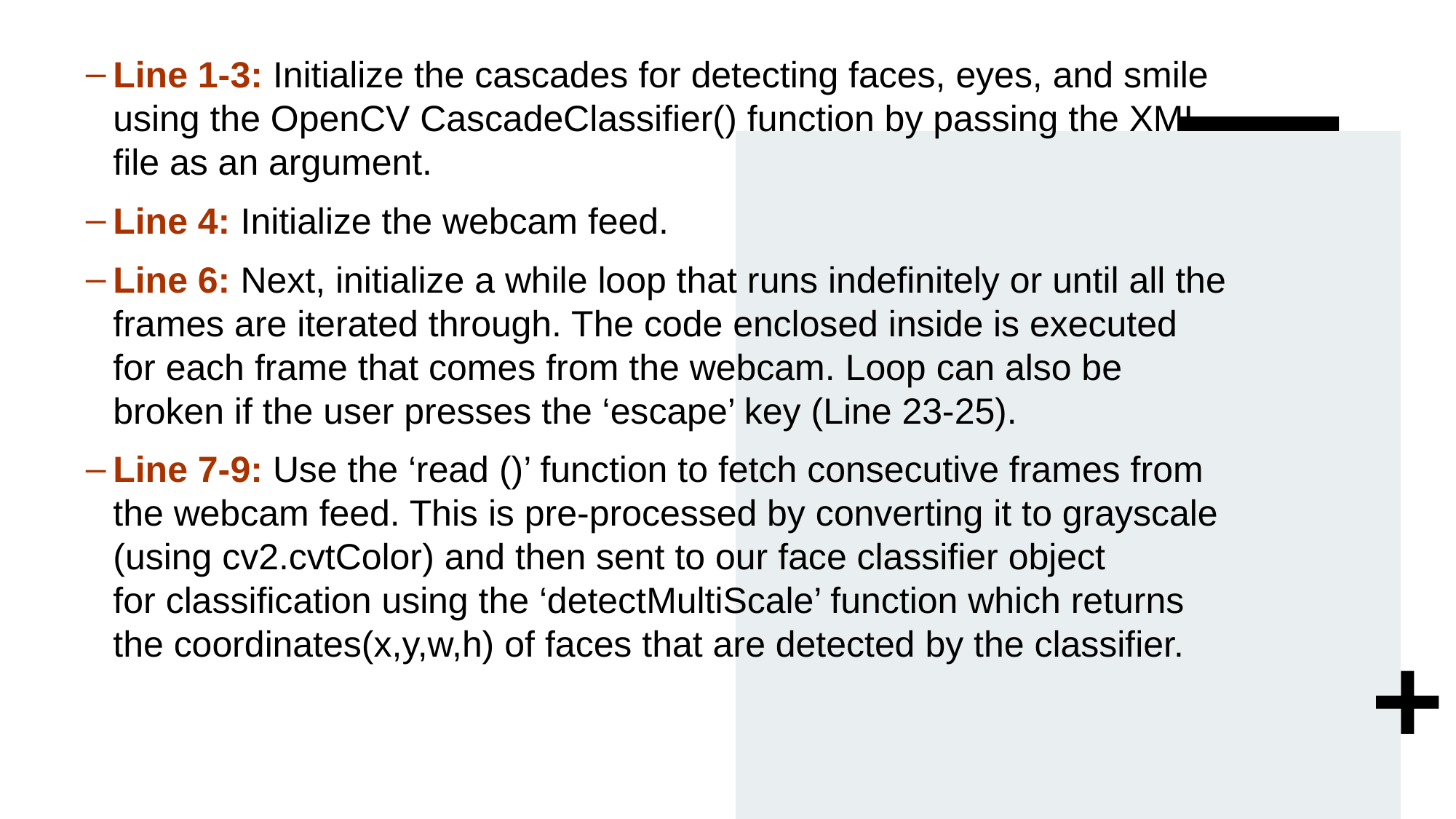

Line 1-3: Initialize the cascades for detecting faces, eyes, and smile using the OpenCV CascadeClassifier() function by passing the XML file as an argument.
Line 4: Initialize the webcam feed.
Line 6: Next, initialize a while loop that runs indefinitely or until all the frames are iterated through. The code enclosed inside is executed for each frame that comes from the webcam. Loop can also be broken if the user presses the ‘escape’ key (Line 23-25).
Line 7-9: Use the ‘read ()’ function to fetch consecutive frames from the webcam feed. This is pre-processed by converting it to grayscale (using cv2.cvtColor) and then sent to our face classifier object
for classification using the ‘detectMultiScale’ function which returns the coordinates(x,y,w,h) of faces that are detected by the classifier.